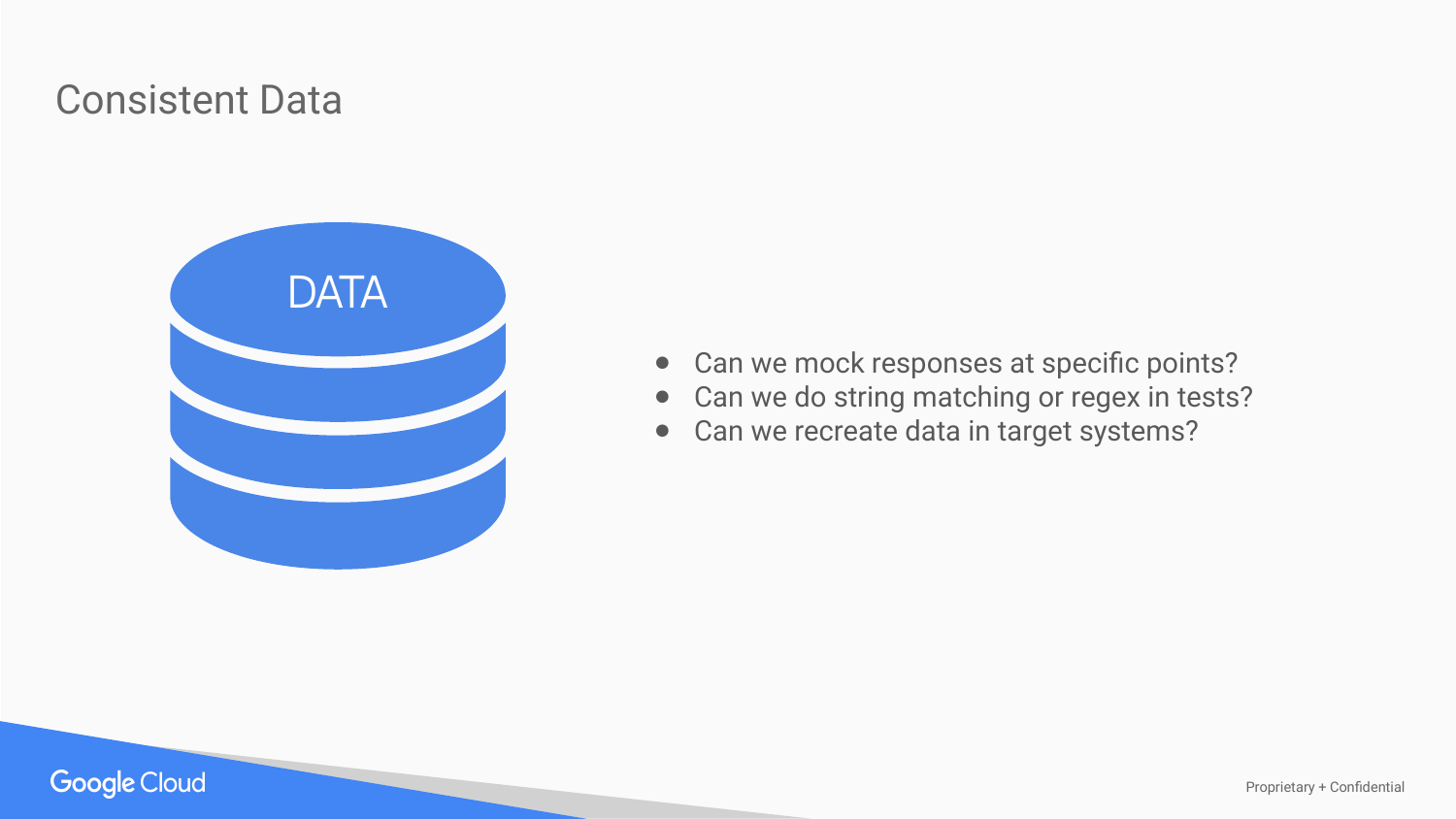

Consistent Data
Can we mock responses at specific points?
Can we do string matching or regex in tests?
Can we recreate data in target systems?
DATA